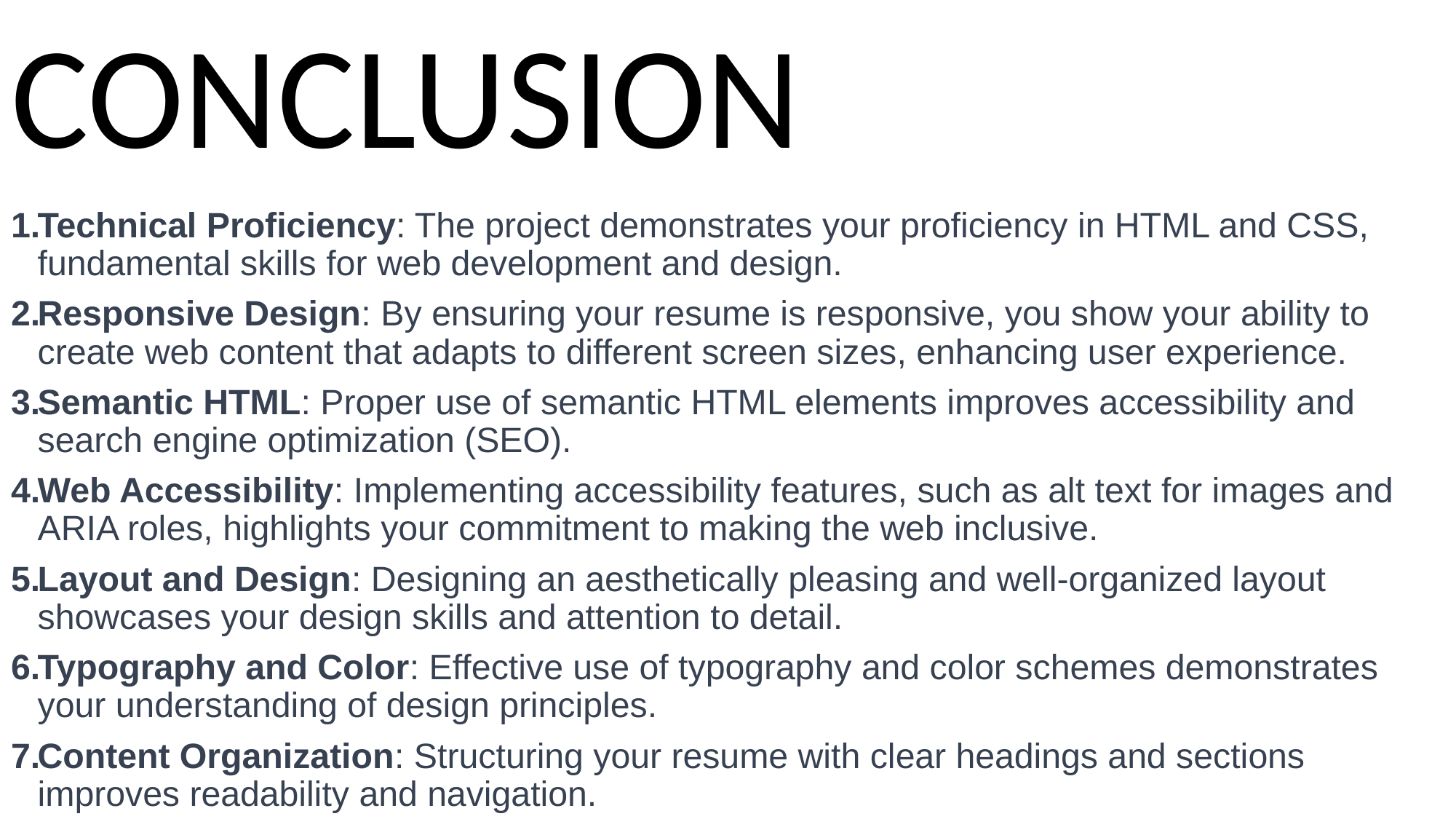

# CONCLUSION
Technical Proficiency: The project demonstrates your proficiency in HTML and CSS, fundamental skills for web development and design.
Responsive Design: By ensuring your resume is responsive, you show your ability to create web content that adapts to different screen sizes, enhancing user experience.
Semantic HTML: Proper use of semantic HTML elements improves accessibility and search engine optimization (SEO).
Web Accessibility: Implementing accessibility features, such as alt text for images and ARIA roles, highlights your commitment to making the web inclusive.
Layout and Design: Designing an aesthetically pleasing and well-organized layout showcases your design skills and attention to detail.
Typography and Color: Effective use of typography and color schemes demonstrates your understanding of design principles.
Content Organization: Structuring your resume with clear headings and sections improves readability and navigation.